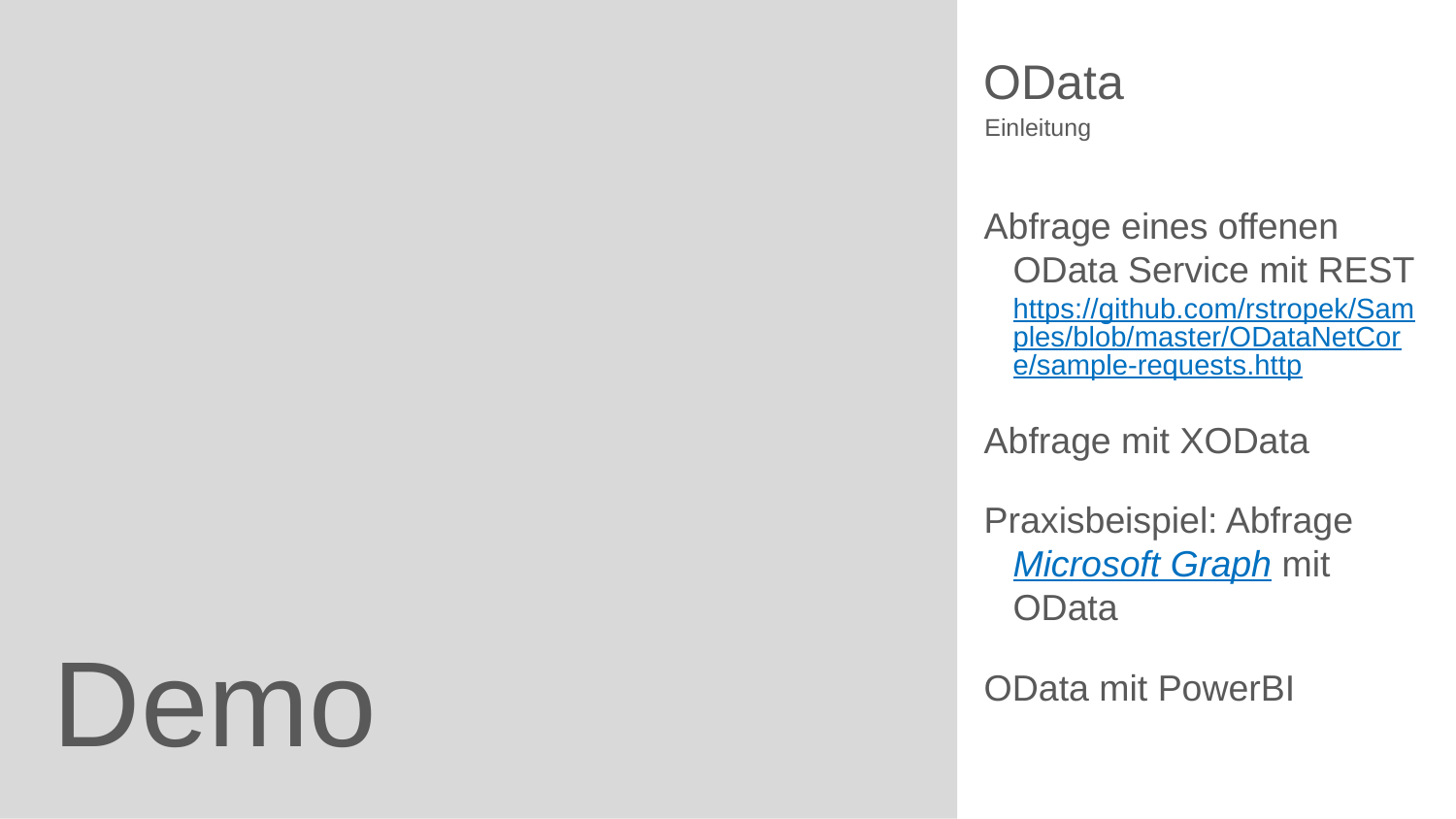

OData
Einleitung
Abfrage eines offenen OData Service mit REST
https://github.com/rstropek/Samples/blob/master/ODataNetCore/sample-requests.http
Abfrage mit XOData
Praxisbeispiel: Abfrage Microsoft Graph mit OData
OData mit PowerBI